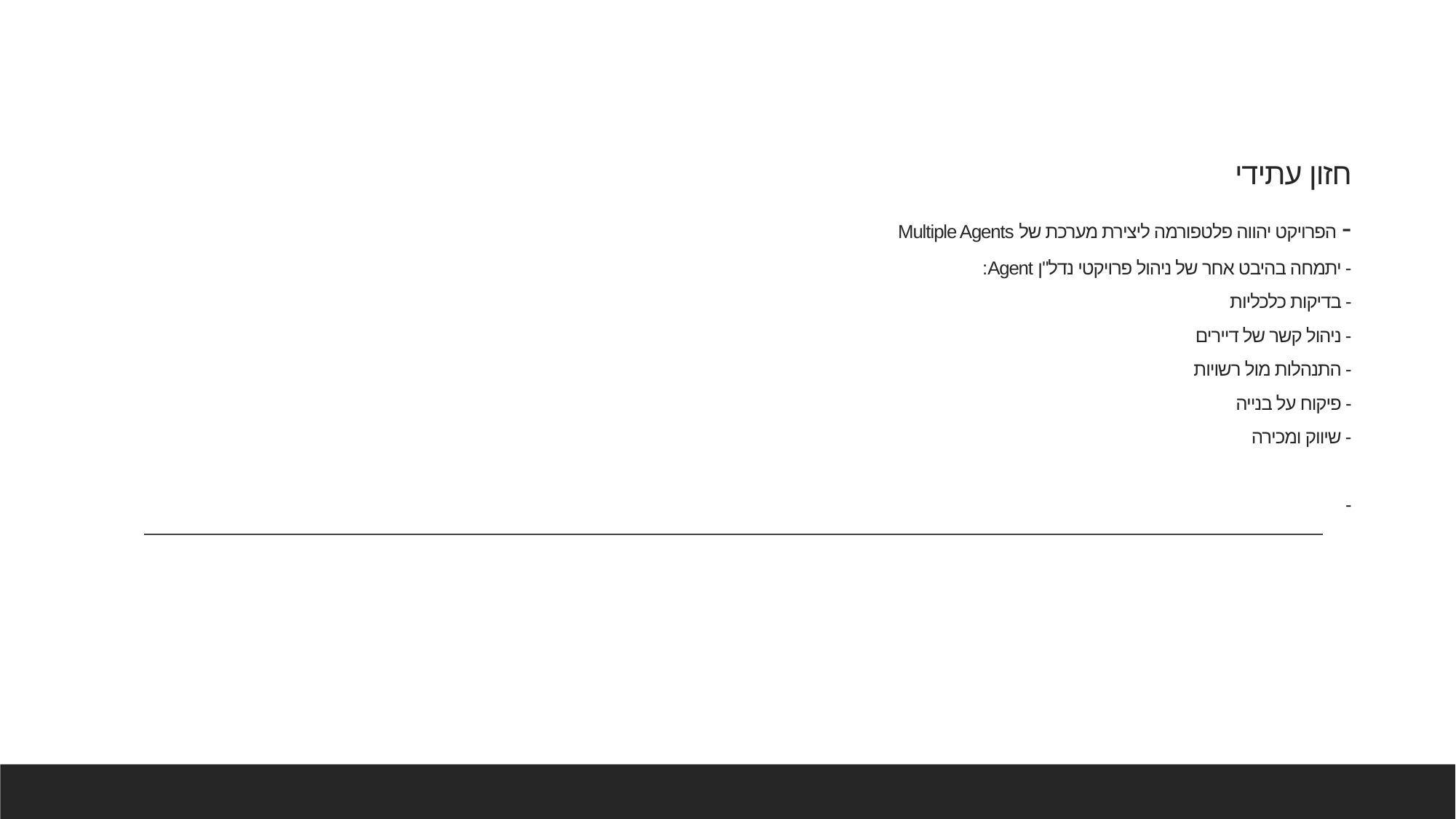

# חזון עתידי - הפרויקט יהווה פלטפורמה ליצירת מערכת של Multiple Agents - יתמחה בהיבט אחר של ניהול פרויקטי נדל"ן Agent: - בדיקות כלכליות - ניהול קשר של דיירים - התנהלות מול רשויות - פיקוח על בנייה - שיווק ומכירה -